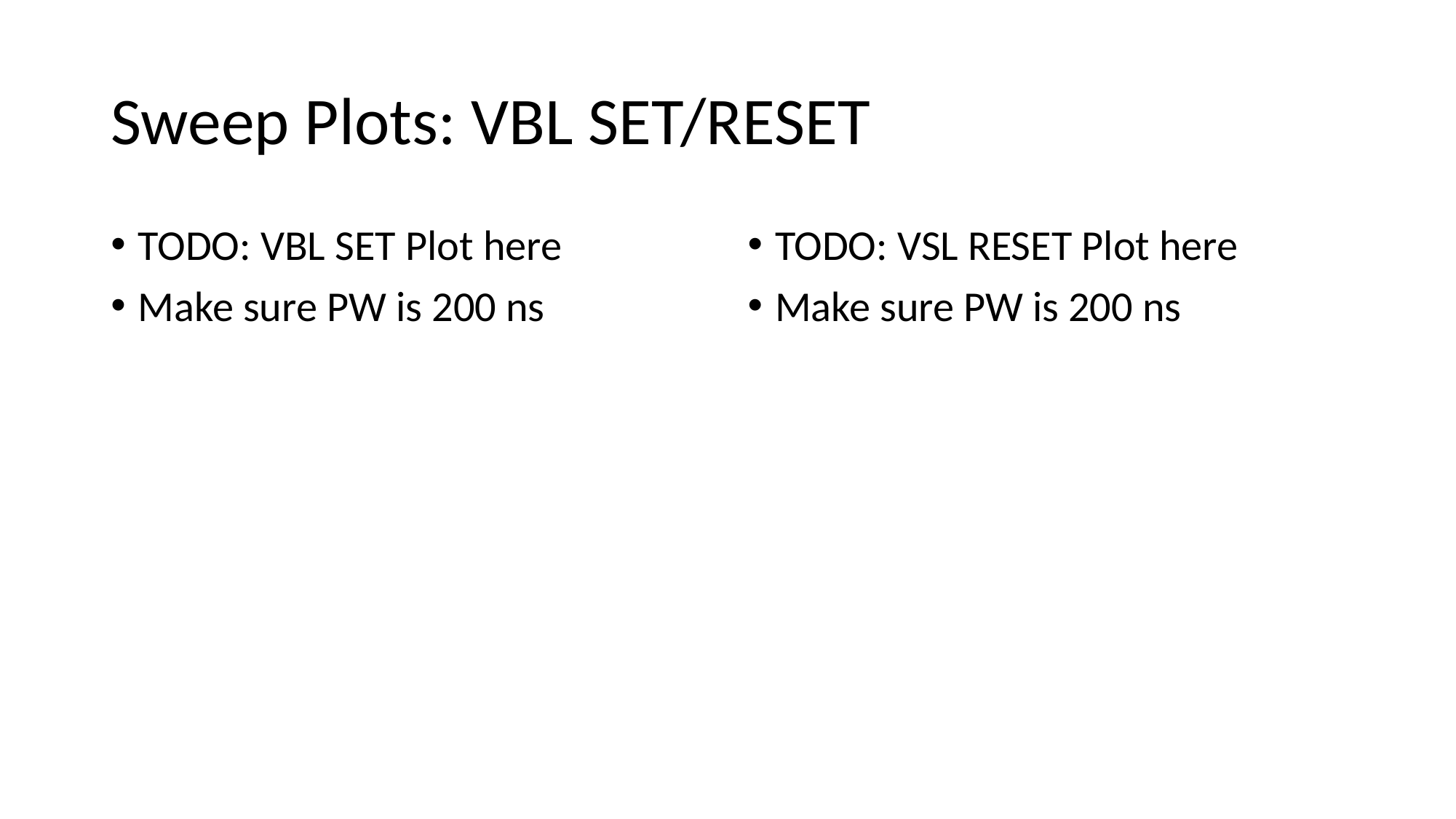

# Sweep Plots: VBL SET/RESET
TODO: VBL SET Plot here
Make sure PW is 200 ns
TODO: VSL RESET Plot here
Make sure PW is 200 ns